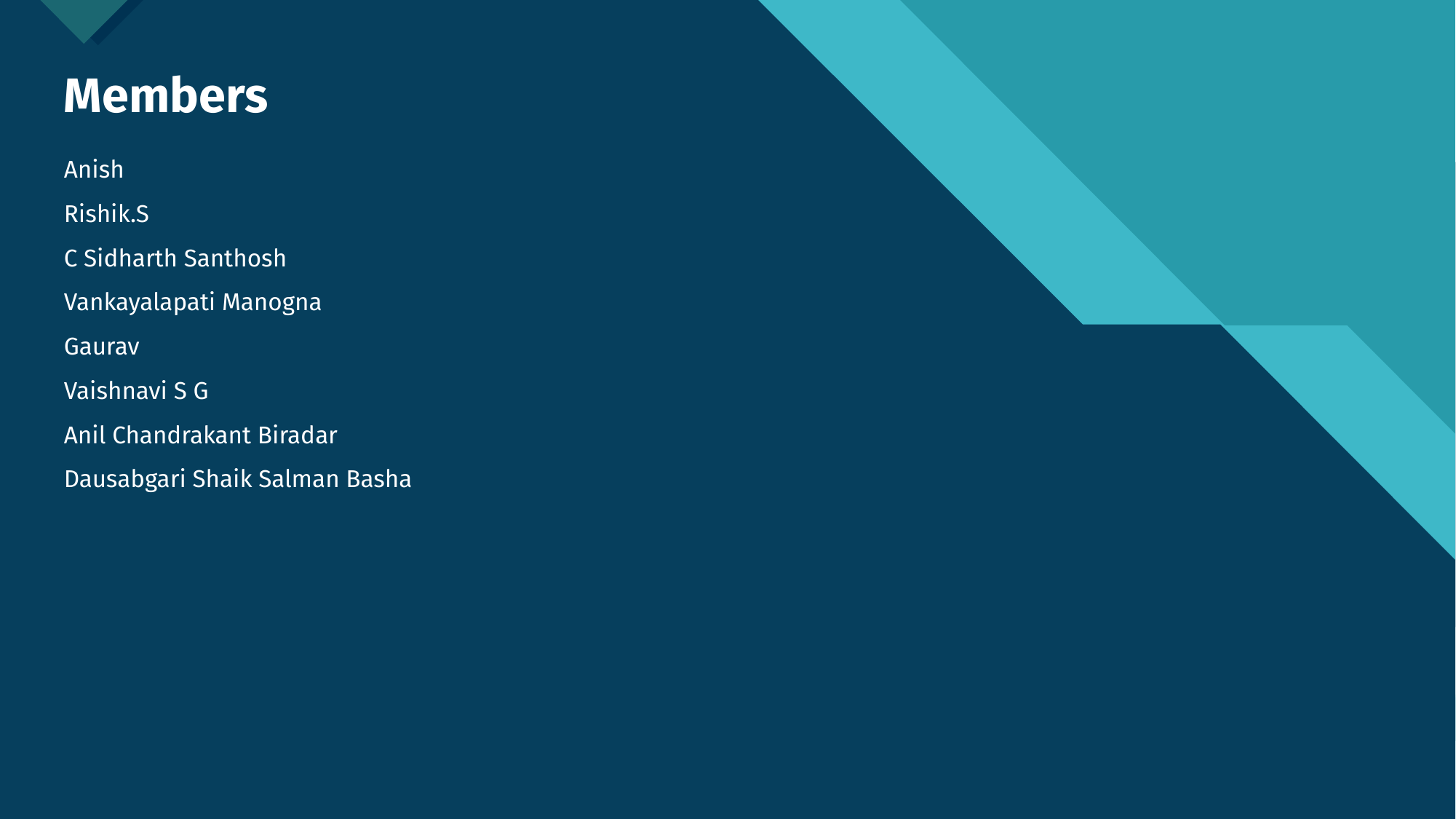

# Members
Anish
Rishik.S
C Sidharth Santhosh
Vankayalapati Manogna
Gaurav
Vaishnavi S G
Anil Chandrakant Biradar
Dausabgari Shaik Salman Basha
2